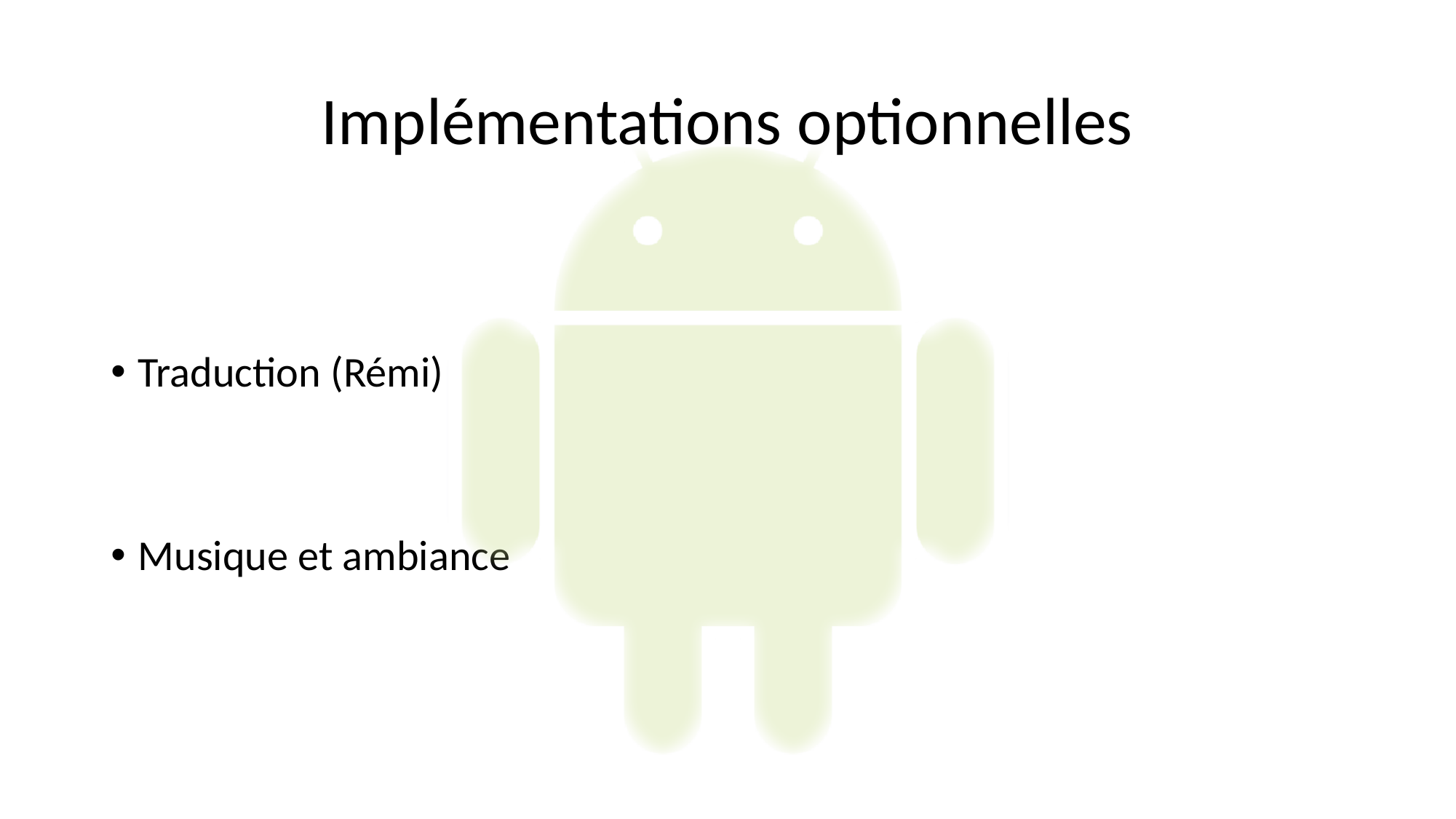

# Implémentations optionnelles

Traduction (Rémi)

Musique et ambiance